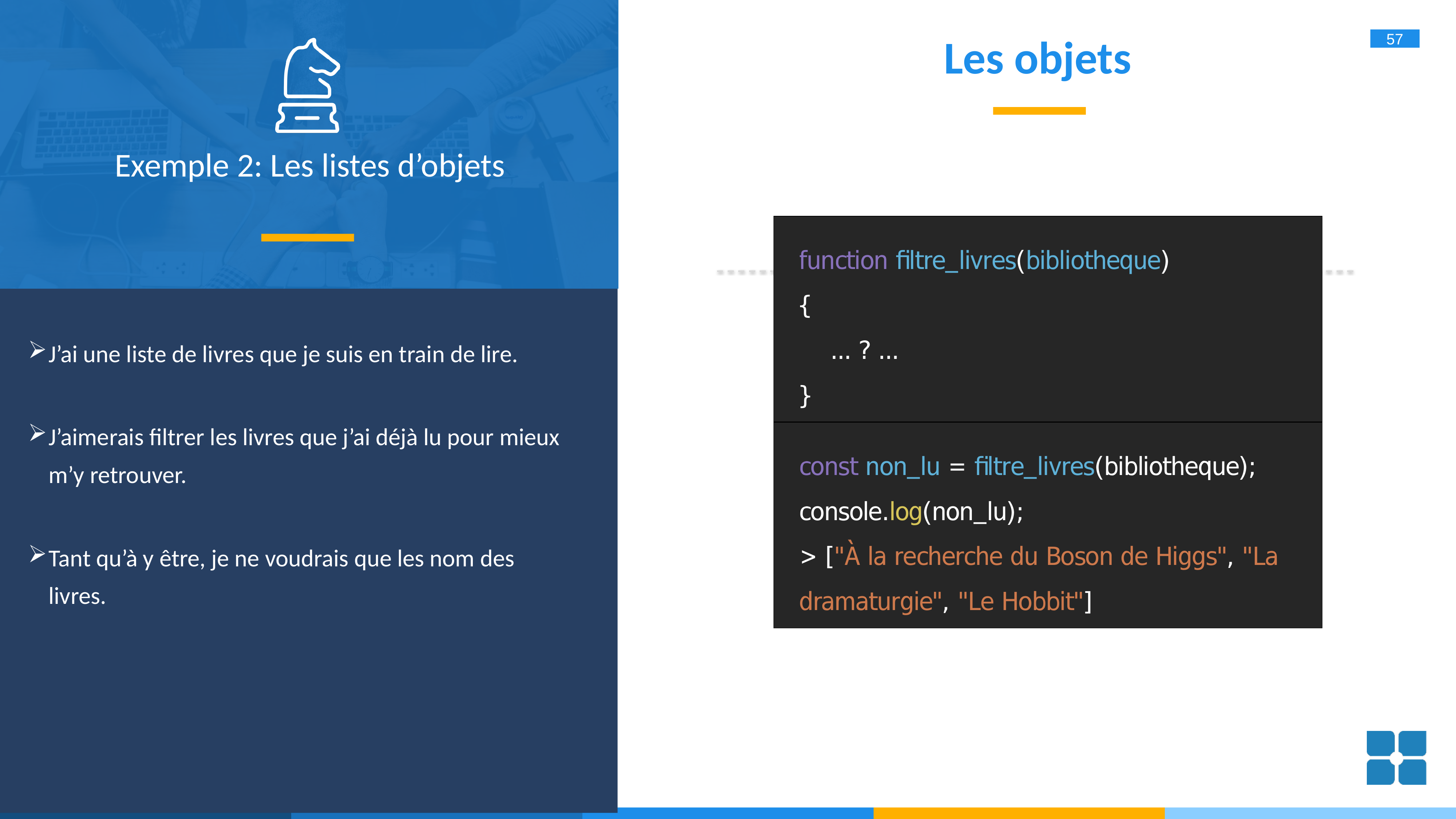

# Les objets
Exemple 2: Les listes d’objets
function filtre_livres(bibliotheque)
{
    … ? …
}
J’ai une liste de livres que je suis en train de lire.

J’aimerais filtrer les livres que j’ai déjà lu pour mieux m’y retrouver.

Tant qu’à y être, je ne voudrais que les nom des livres.
const non_lu = filtre_livres(bibliotheque);
console.log(non_lu);
> ["À la recherche du Boson de Higgs", "La dramaturgie", "Le Hobbit"]